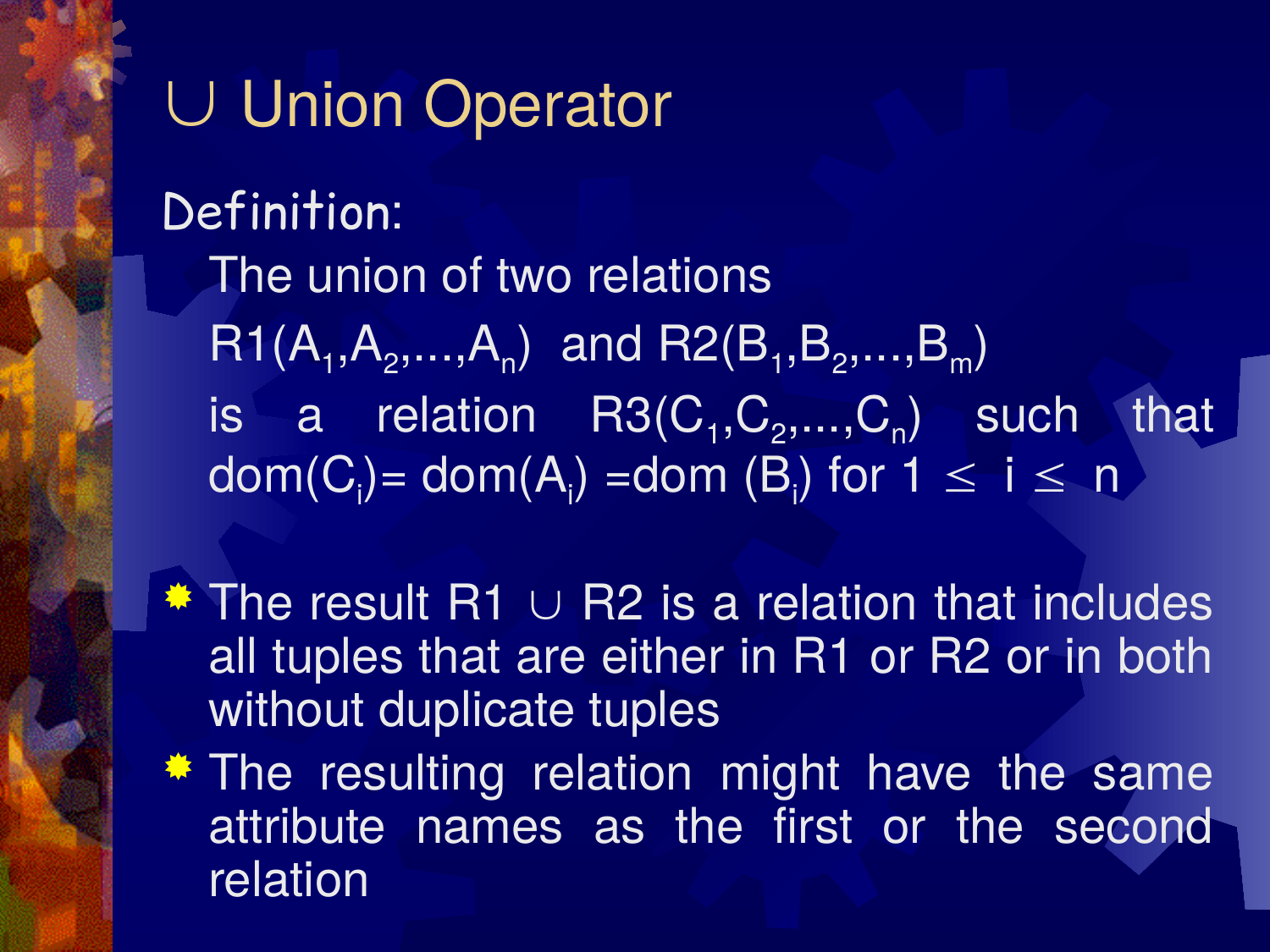

# ∪ Union Operator
Definition:
	The union of two relations
	R1(A1,A2,...,An)  and R2(B1,B2,...,Bm)
	is a relation R3(C1,C2,...,Cn) such that dom(Ci)= dom(Ai) =dom (Bi) for 1 ≤ i ≤ n

The result R1 ∪ R2 is a relation that includes all tuples that are either in R1 or R2 or in both without duplicate tuples
The resulting relation might have the same attribute names as the first or the second relation